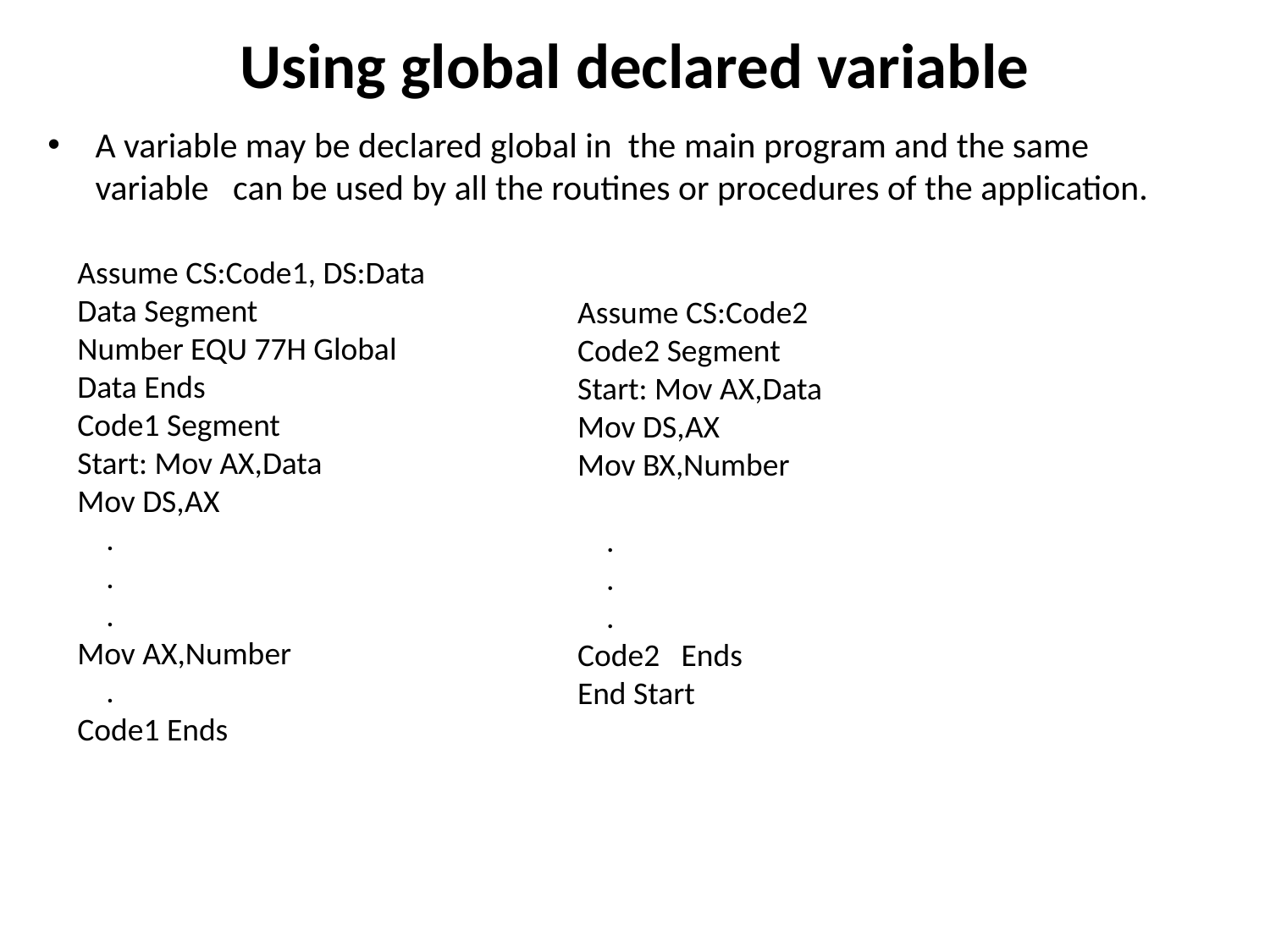

# Using global declared variable
A variable may be declared global in  the main program and the same variable   can be used by all the routines or procedures of the application.

Assume CS:Code1, DS:Data
Data Segment
Number EQU 77H Global
Data Ends
Code1 Segment
Start: Mov AX,Data
Mov DS,AX
    .
    .
    .
Mov AX,Number
    .
Code1 Ends
Assume CS:Code2
Code2 Segment
Start: Mov AX,Data
Mov DS,AX
Mov BX,Number

    .
    .
    .
Code2   Ends
End Start